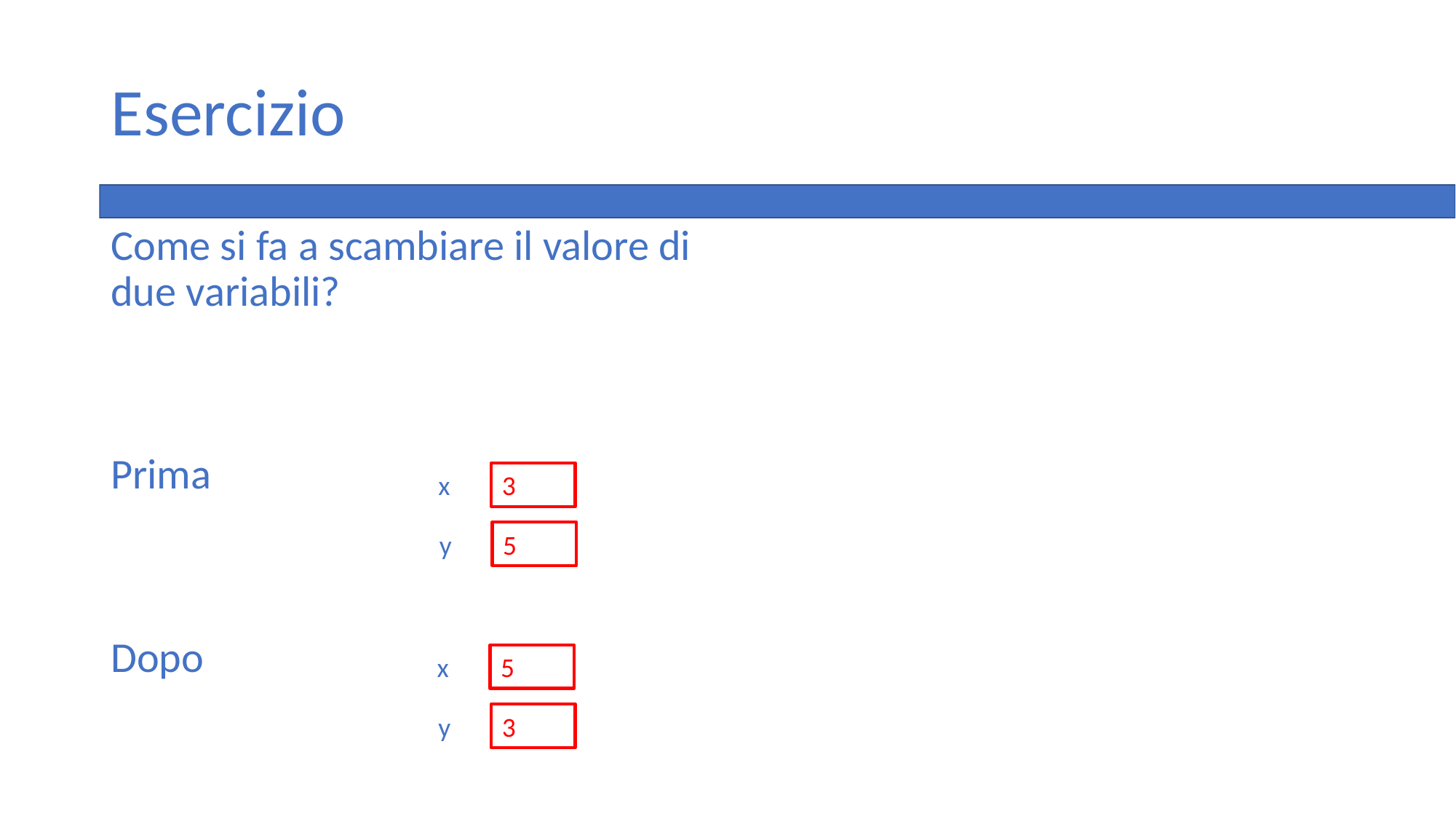

# Esercizio
Come si fa a scambiare il valore di due variabili?

Prima

Dopo
x
3
y
5
x
5
y
3